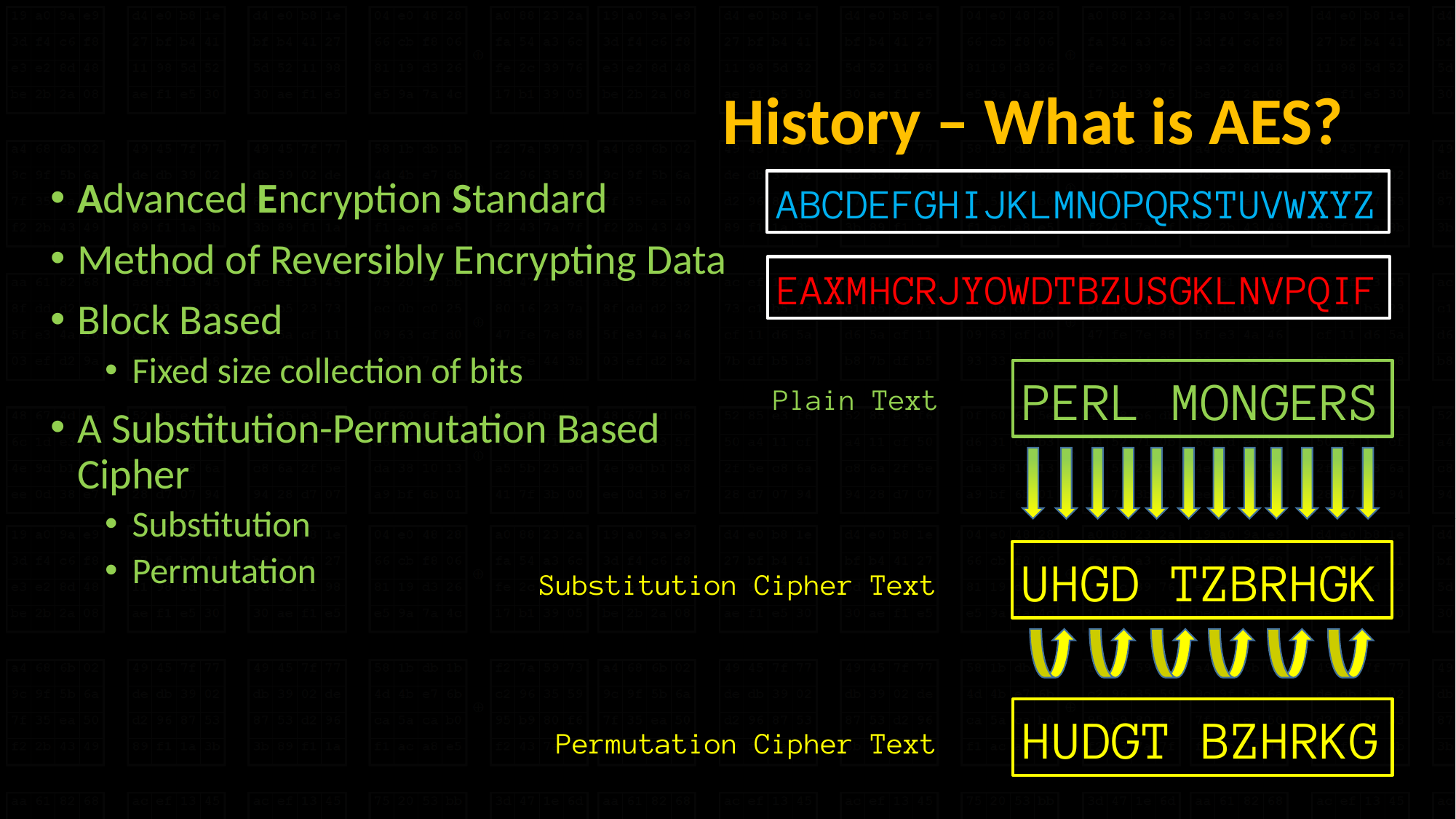

# History – What is AES?
Advanced Encryption Standard
Method of Reversibly Encrypting Data
Block Based
Fixed size collection of bits
A Substitution-Permutation Based Cipher
Substitution
Permutation

ABCDEFGHIJKLMNOPQRSTUVWXYZ
EAXMHCRJYOWDTBZUSGKLNVPQIF
PERL MONGERS
Plain Text

UHGD TZBRHGK
Substitution Cipher Text

HUDGT BZHRKG
Permutation Cipher Text